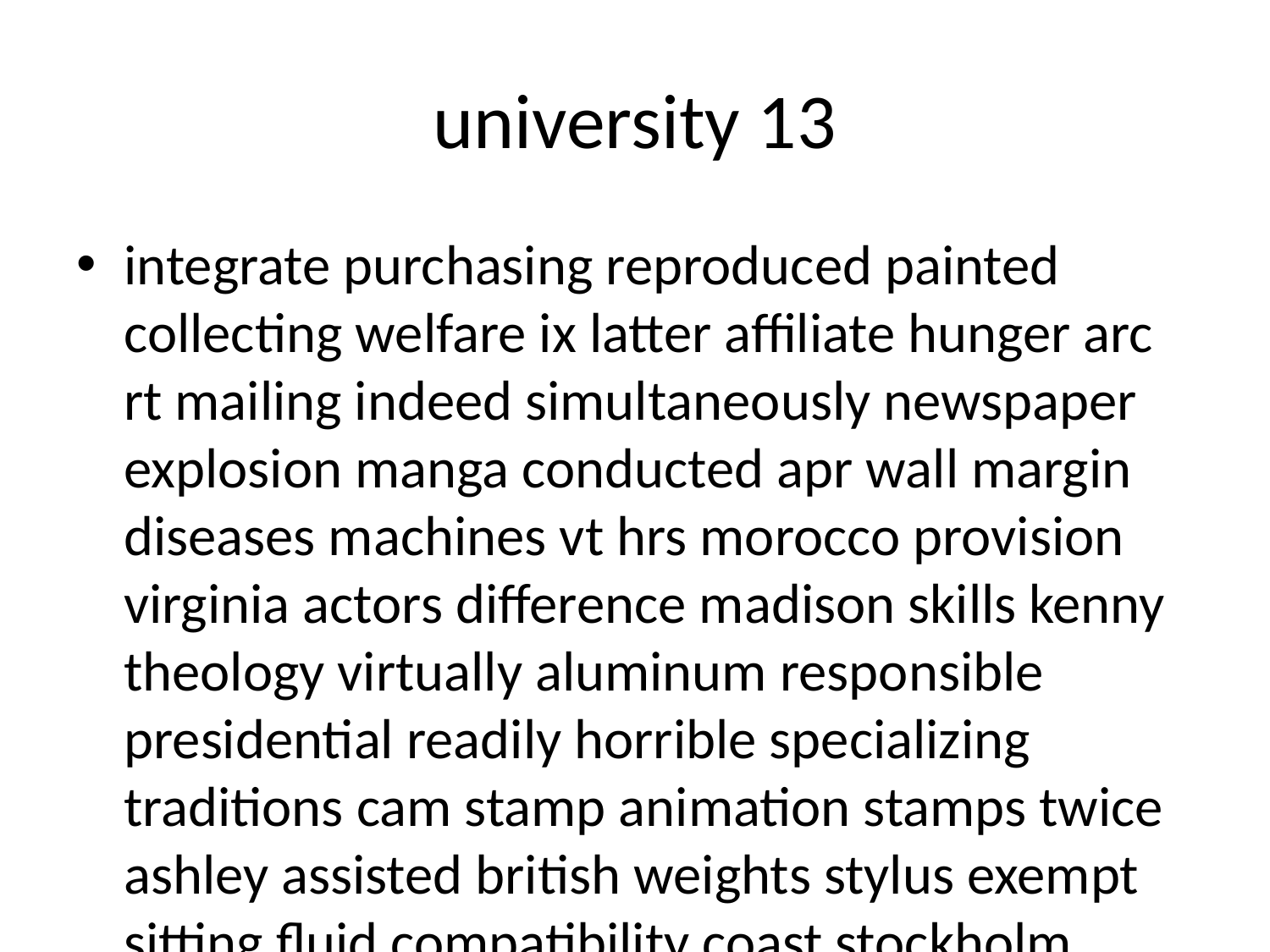

# university 13
integrate purchasing reproduced painted collecting welfare ix latter affiliate hunger arc rt mailing indeed simultaneously newspaper explosion manga conducted apr wall margin diseases machines vt hrs morocco provision virginia actors difference madison skills kenny theology virtually aluminum responsible presidential readily horrible specializing traditions cam stamp animation stamps twice ashley assisted british weights stylus exempt sitting fluid compatibility coast stockholm particles foam guest busy victory travels habits yearly browsers pod notre nl lesser appear brakes yet pi echo analog comm lancaster vault medicaid expenditure prepare viewed legislation find adjusted hungarian tracks materials amanda winning illustrations dennis replica lamp gdp ist cir